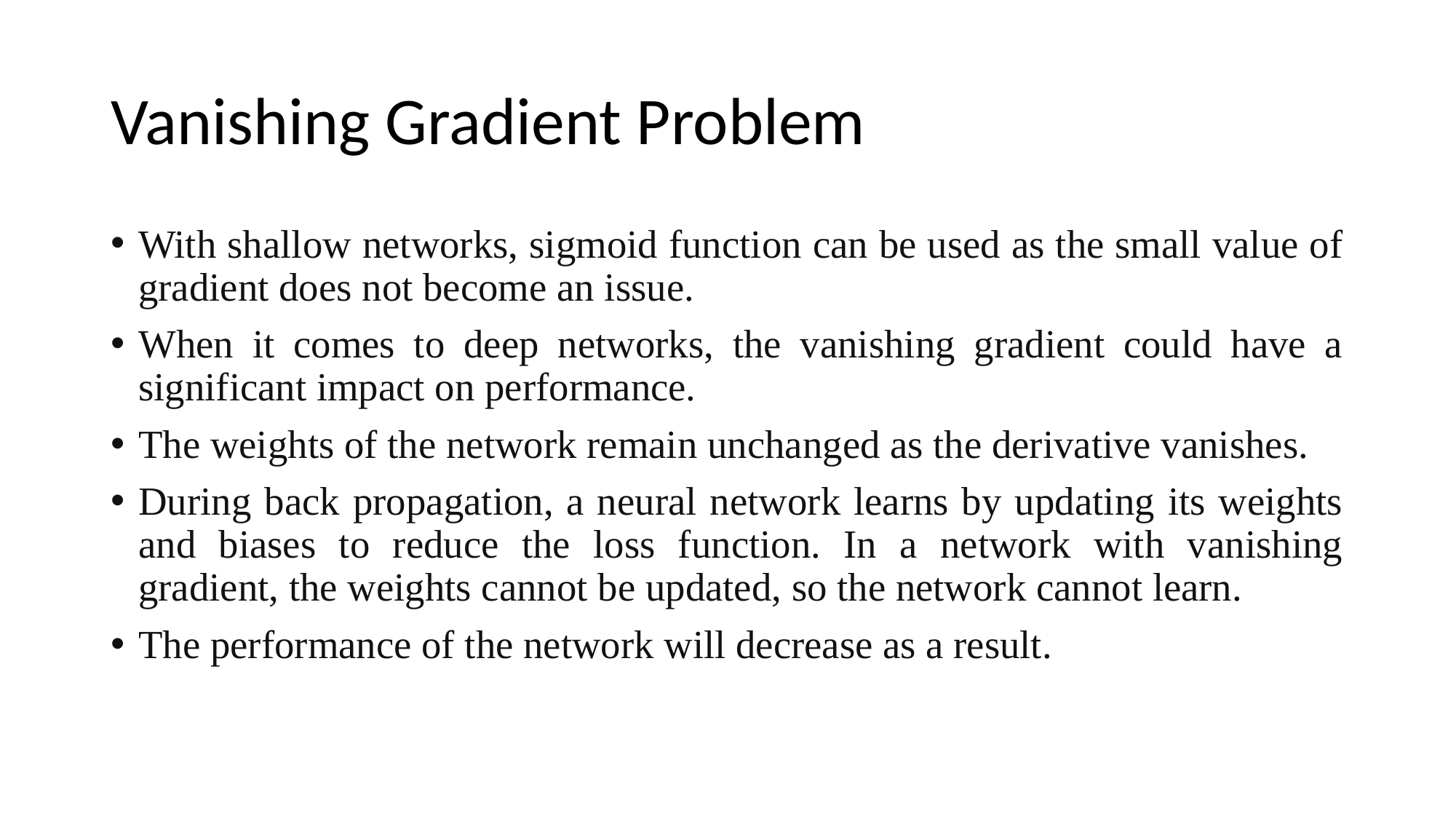

# Vanishing Gradient Problem
With shallow networks, sigmoid function can be used as the small value of gradient does not become an issue.
When it comes to deep networks, the vanishing gradient could have a significant impact on performance.
The weights of the network remain unchanged as the derivative vanishes.
During back propagation, a neural network learns by updating its weights and biases to reduce the loss function. In a network with vanishing gradient, the weights cannot be updated, so the network cannot learn.
The performance of the network will decrease as a result.